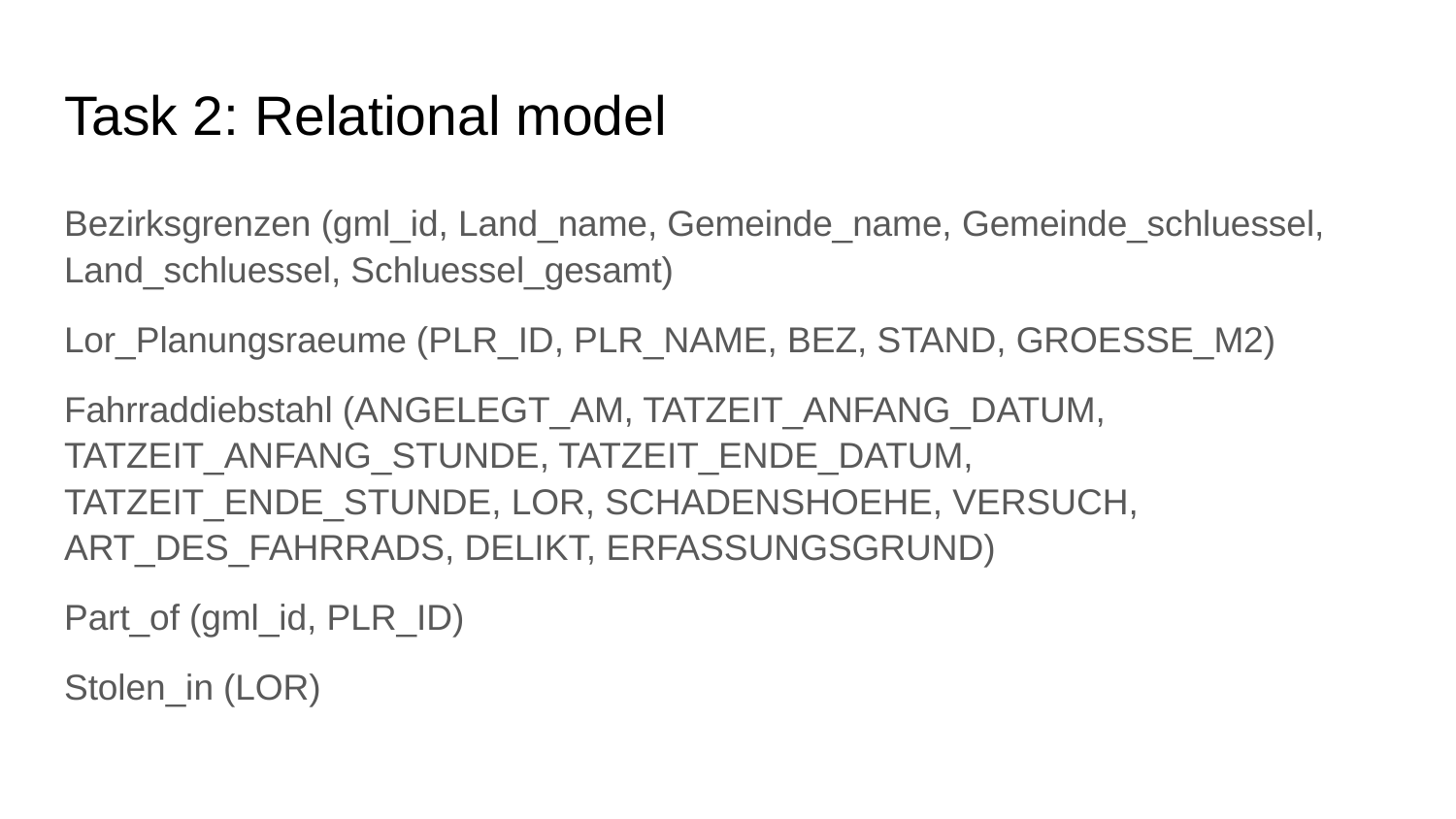

# Task 2: Relational model

Bezirksgrenzen (gml_id, Land_name, Gemeinde_name, Gemeinde_schluessel, Land_schluessel, Schluessel_gesamt)
Lor_Planungsraeume (PLR_ID, PLR_NAME, BEZ, STAND, GROESSE_M2)
Fahrraddiebstahl (ANGELEGT_AM, TATZEIT_ANFANG_DATUM, TATZEIT_ANFANG_STUNDE, TATZEIT_ENDE_DATUM, TATZEIT_ENDE_STUNDE, LOR, SCHADENSHOEHE, VERSUCH, ART_DES_FAHRRADS, DELIKT, ERFASSUNGSGRUND)
Part_of (gml_id, PLR_ID)
Stolen_in (LOR)